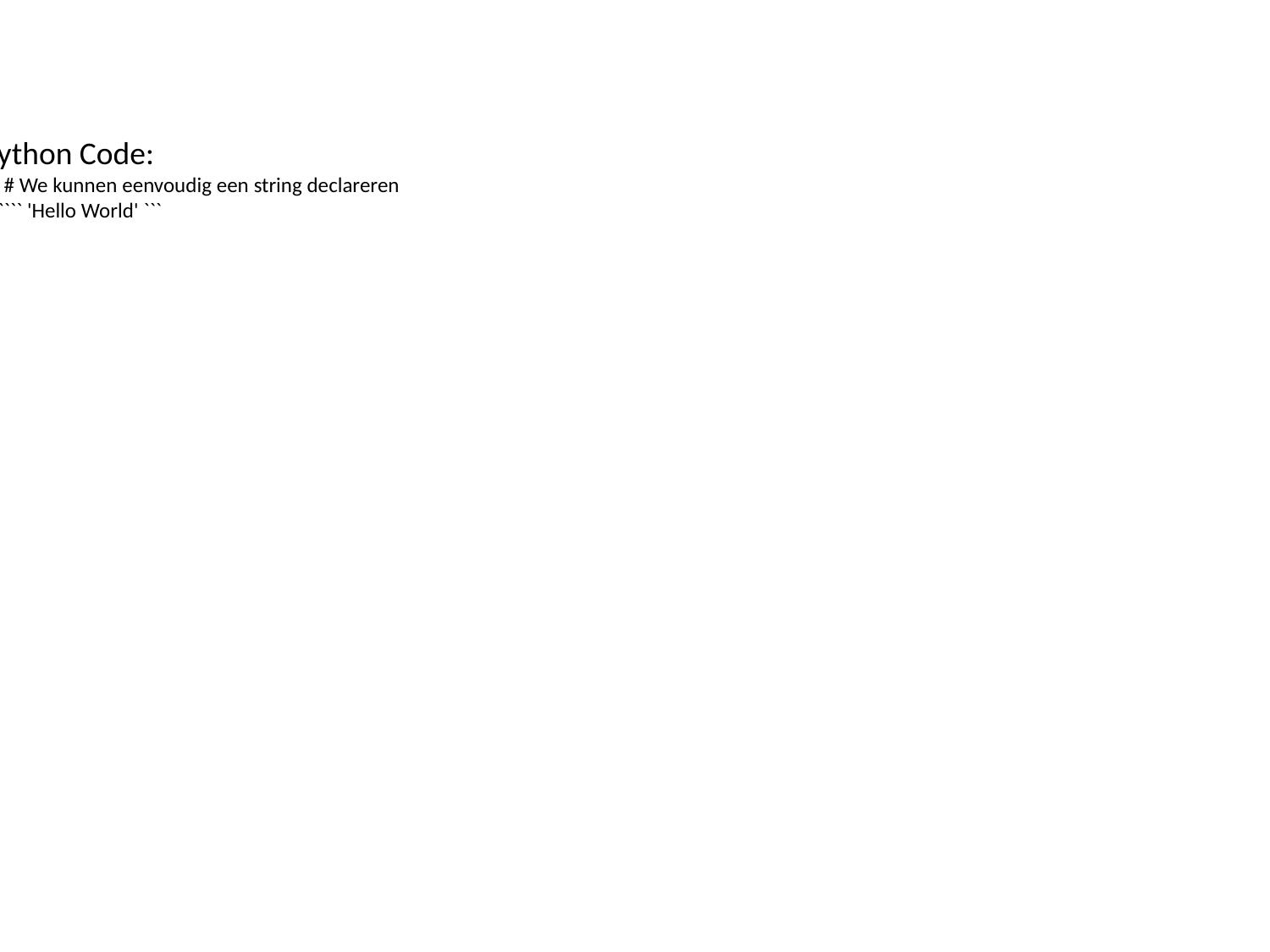

Python Code:
``` # We kunnen eenvoudig een string declareren
 `````` 'Hello World' ```